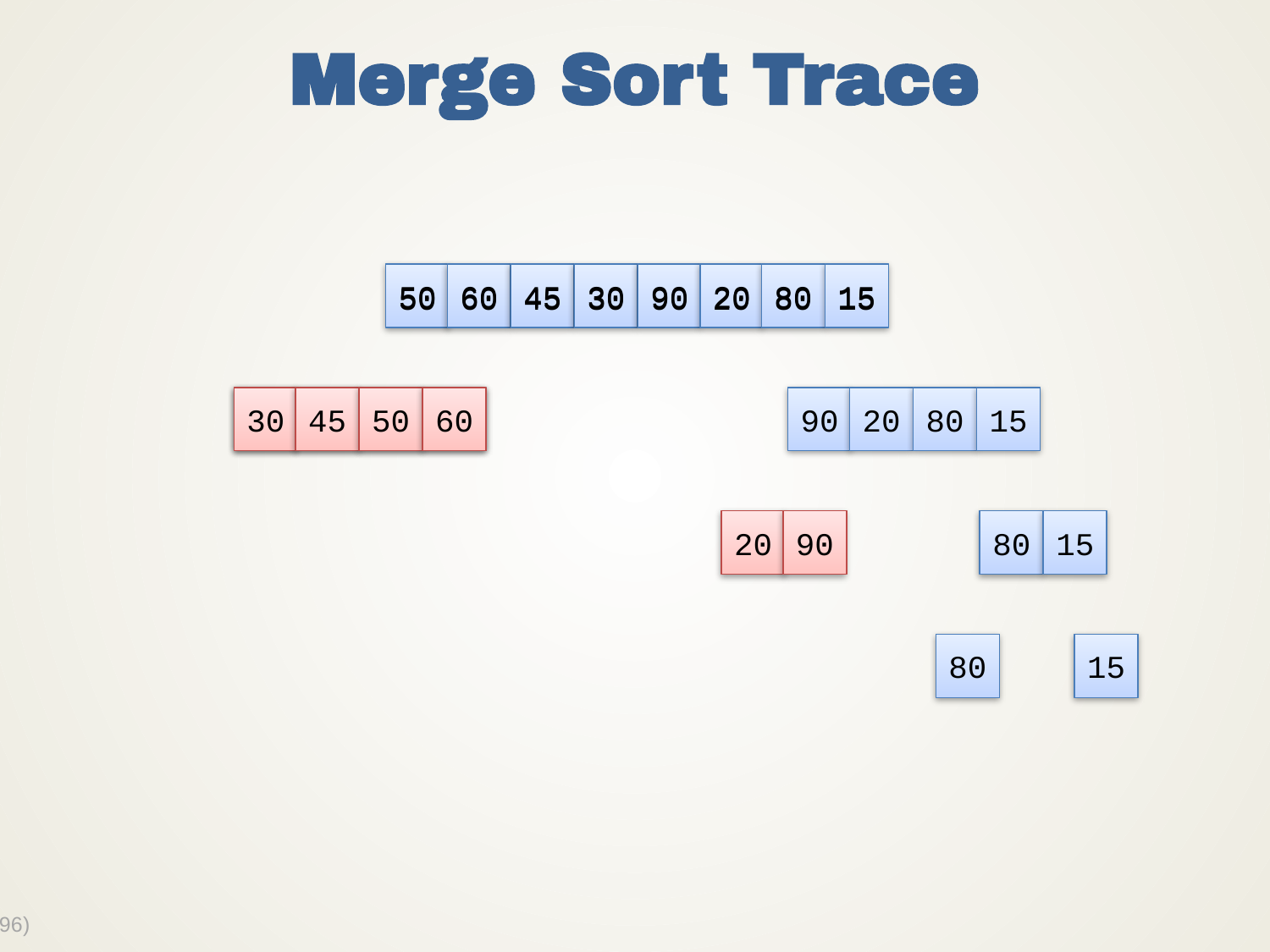

# Merge Sort Trace

50
60
45
30
90
20
80
15
50
60
45
30
90
20
80
15

30
45
50
60
90
20
80
15
20
90
80
15
80
15